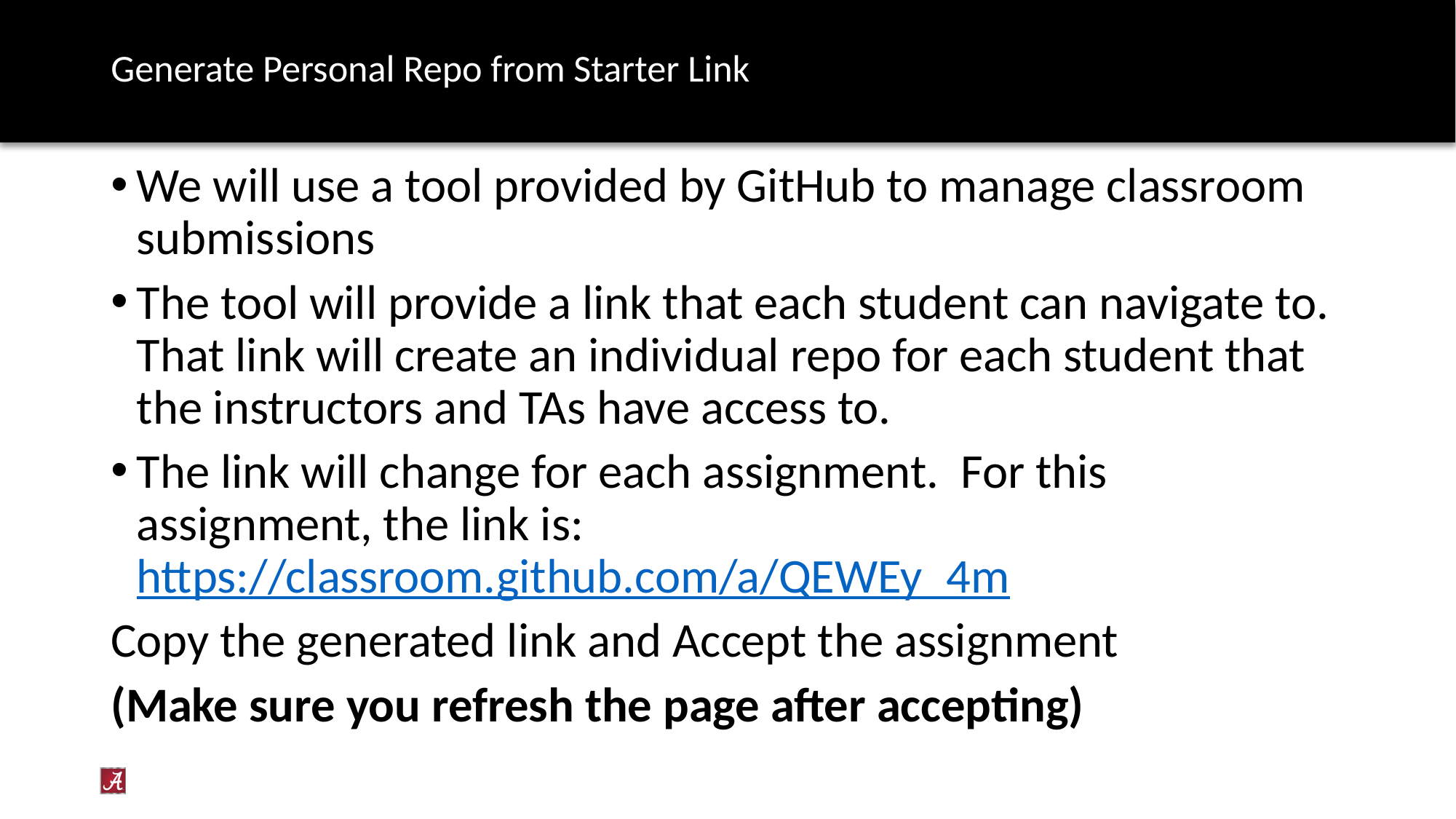

# Generate Personal Repo from Starter Link
We will use a tool provided by GitHub to manage classroom submissions
The tool will provide a link that each student can navigate to.  That link will create an individual repo for each student that the instructors and TAs have access to.
The link will change for each assignment.  For this assignment, the link is: https://classroom.github.com/a/QEWEy_4m
Copy the generated link and Accept the assignment
(Make sure you refresh the page after accepting)